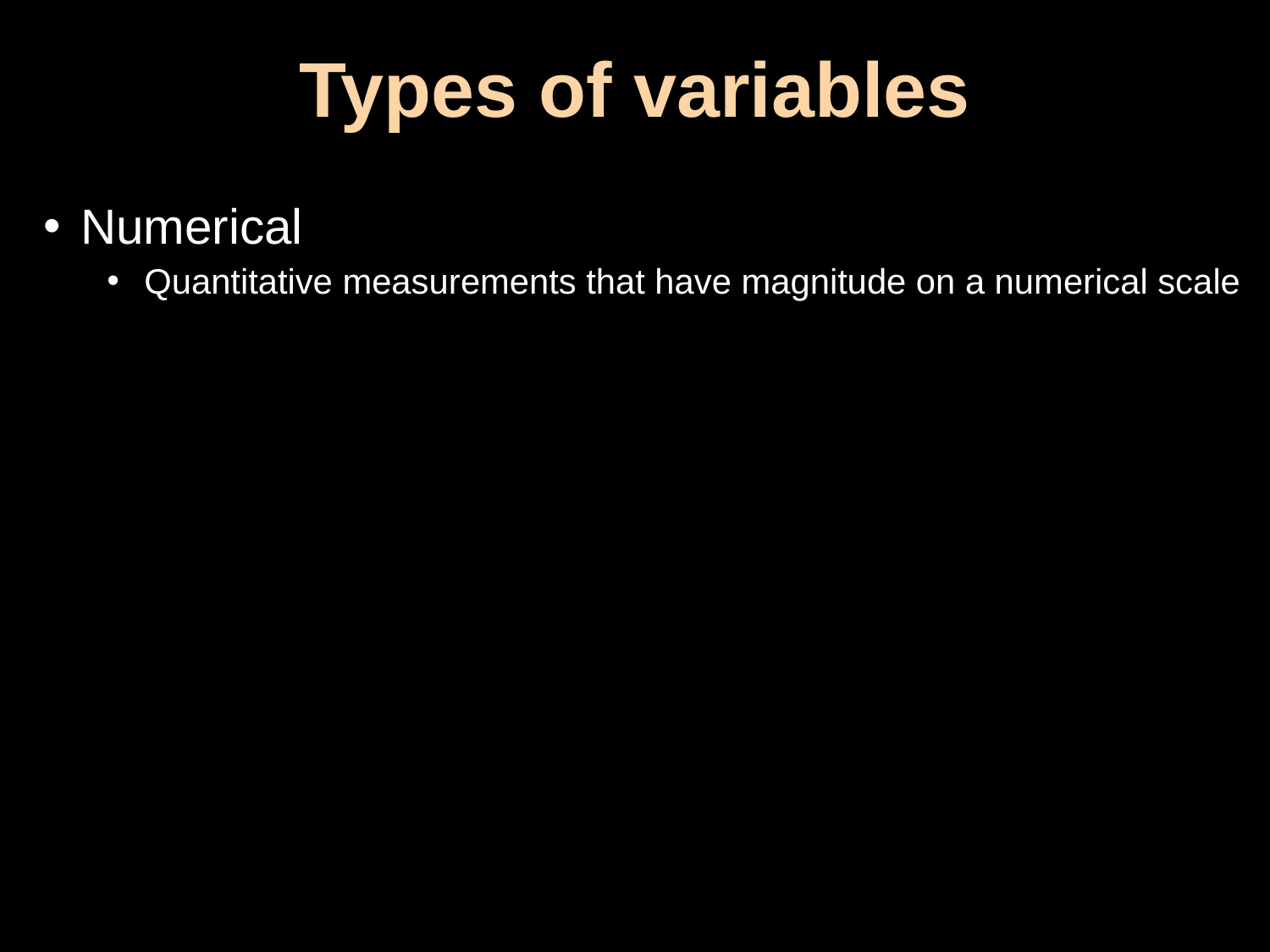

# Types of variables
Numerical
Quantitative measurements that have magnitude on a numerical scale